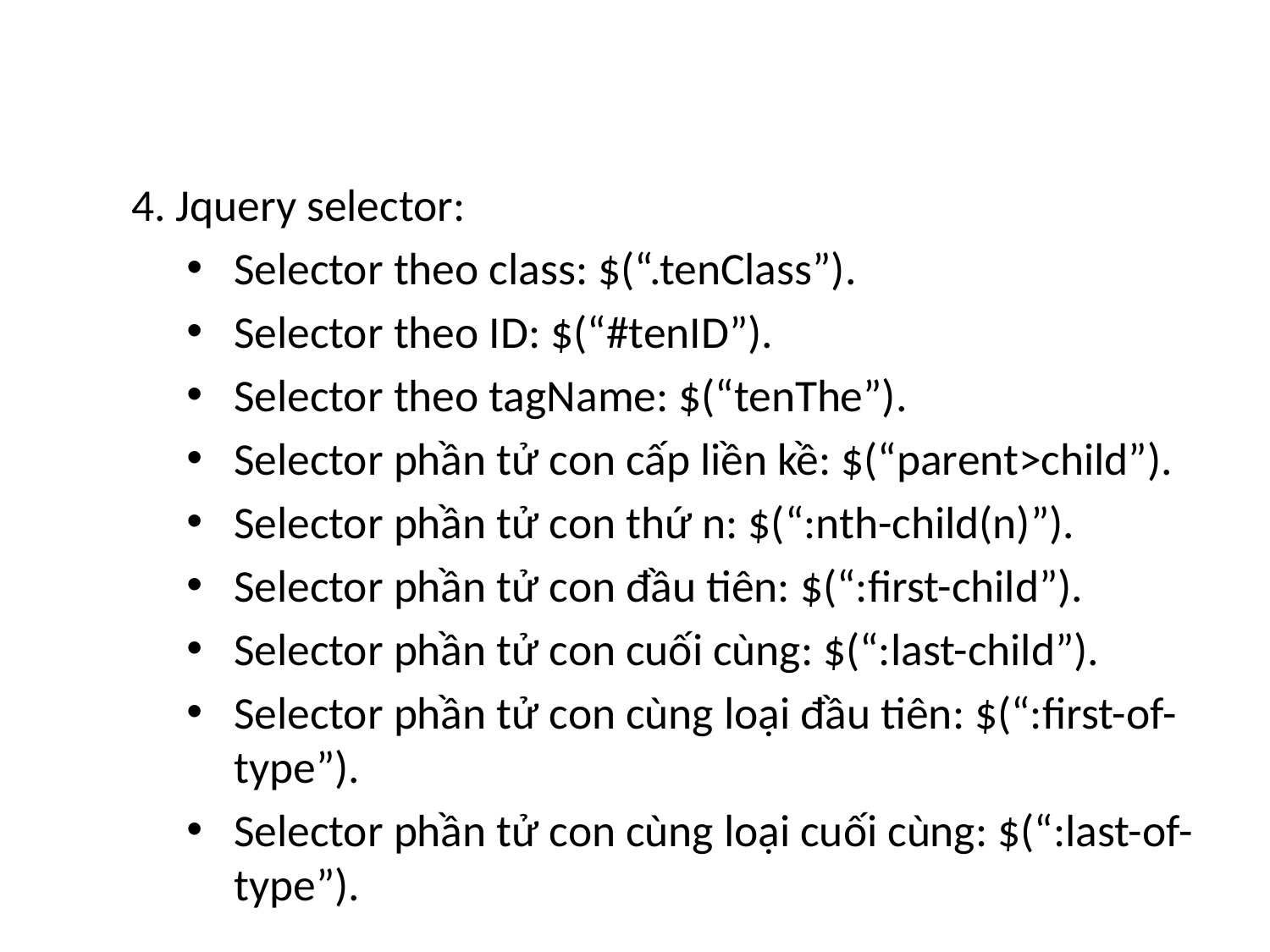

4. Jquery selector:
Selector theo class: $(“.tenClass”).
Selector theo ID: $(“#tenID”).
Selector theo tagName: $(“tenThe”).
Selector phần tử con cấp liền kề: $(“parent>child”).
Selector phần tử con thứ n: $(“:nth-child(n)”).
Selector phần tử con đầu tiên: $(“:first-child”).
Selector phần tử con cuối cùng: $(“:last-child”).
Selector phần tử con cùng loại đầu tiên: $(“:first-of-type”).
Selector phần tử con cùng loại cuối cùng: $(“:last-of-type”).